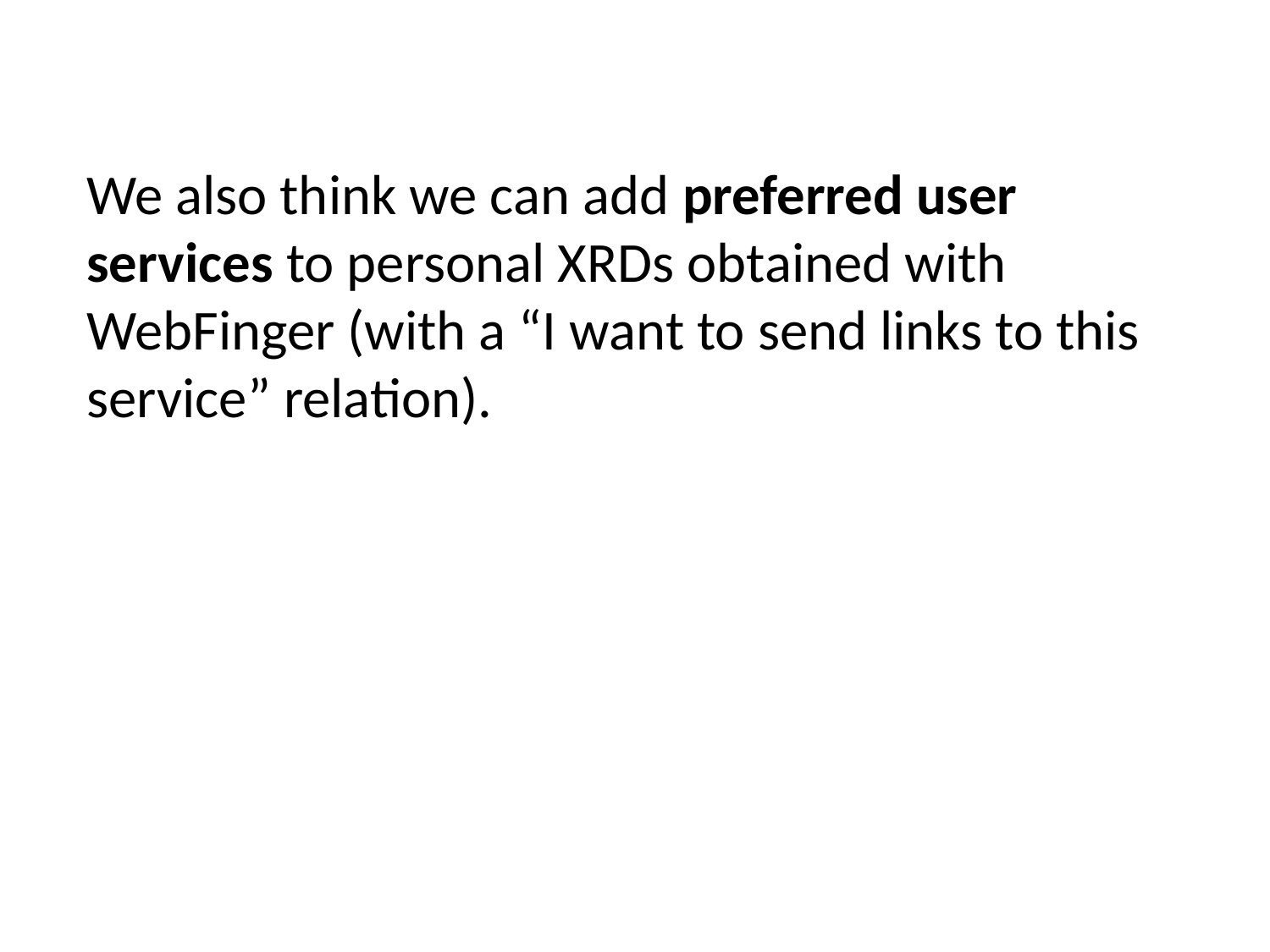

We also think we can add preferred user services to personal XRDs obtained with WebFinger (with a “I want to send links to this service” relation).